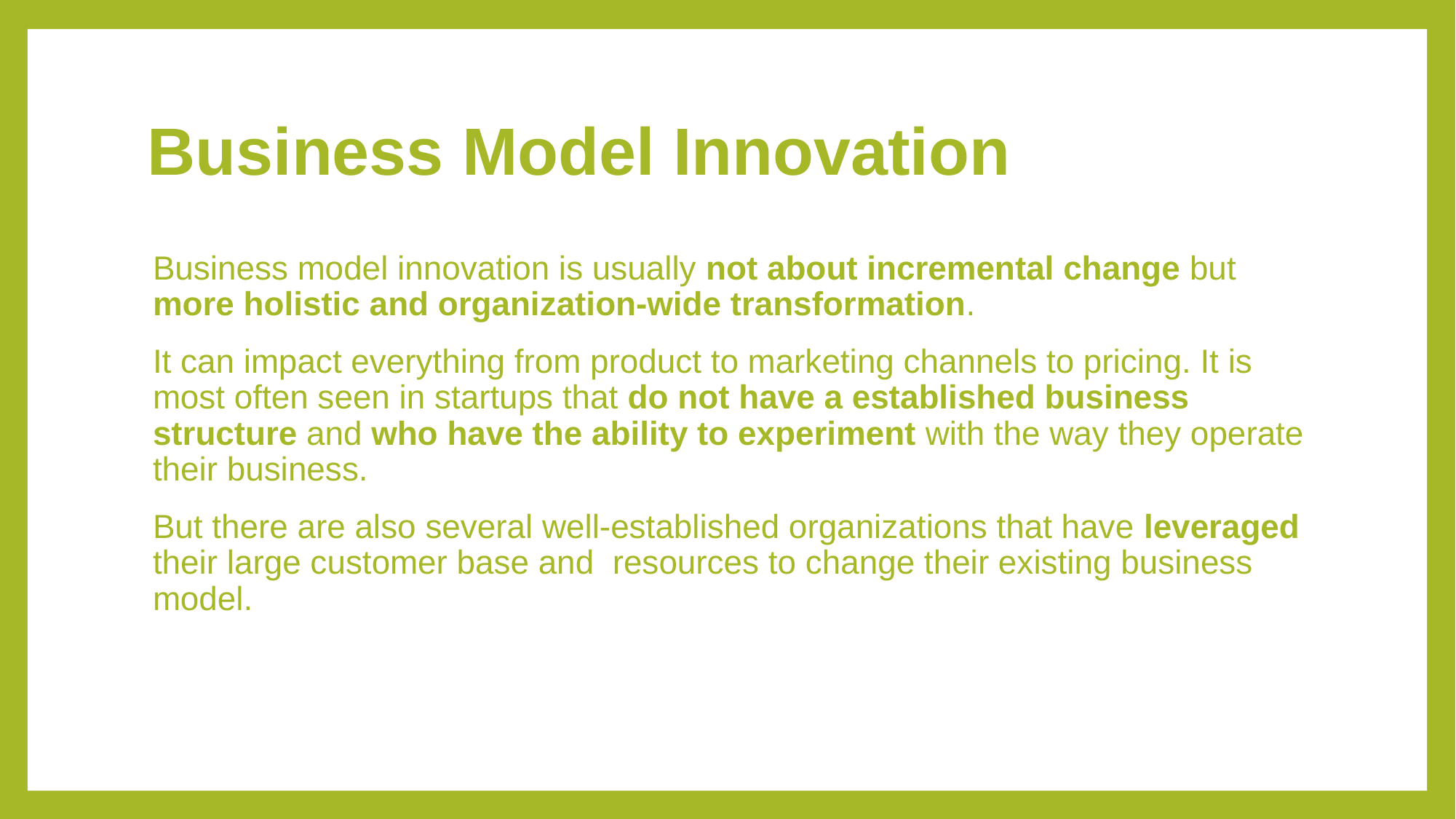

# Business Model Innovation
Business model innovation is usually not about incremental change but more holistic and organization-wide transformation.
It can impact everything from product to marketing channels to pricing. It is most often seen in startups that do not have a established business structure and who have the ability to experiment with the way they operate their business.
But there are also several well-established organizations that have leveraged their large customer base and  resources to change their existing business model.